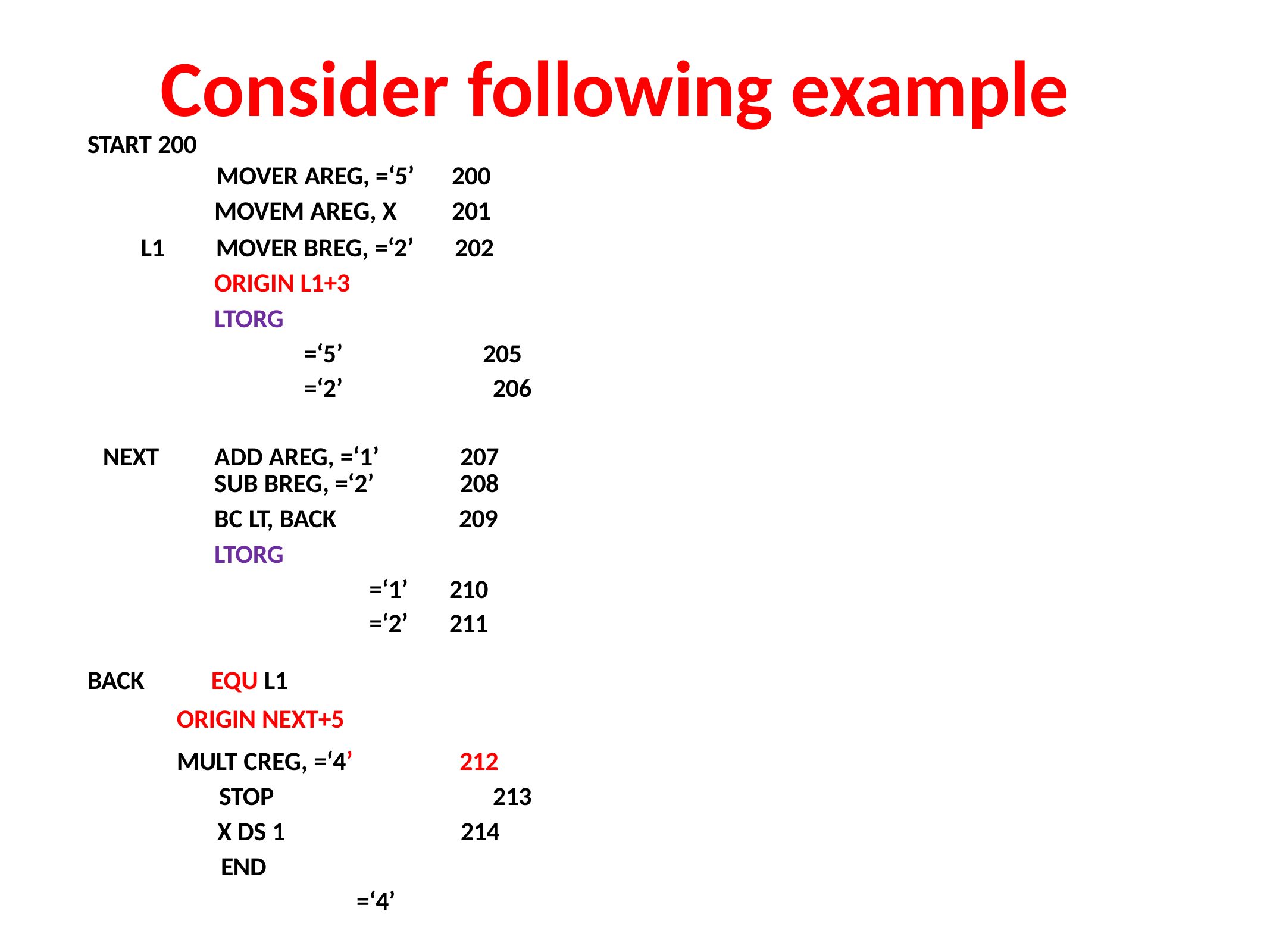

# Consider following example
START 200
|  | MOVER AREG, =‘5’ | 200 |
| --- | --- | --- |
|  | MOVEM AREG, X | 201 |
| L1 | MOVER BREG, =‘2’ | 202 |
|  | ORIGIN L1+3 |  |
|  | LTORG |  |
|  | =‘5’ | 205 |
|  | =‘2’ | 206 |
| NEXT | ADD AREG, =‘1’ | 207 |
|  | SUB BREG, =‘2’ | 208 |
|  | BC LT, BACK | 209 |
|  | LTORG |  |
|  | =‘1’ | 210 |
|  | =‘2’ | 211 |
| BACK | EQU L1 |  |
|  | ORIGIN NEXT+5 |  |
|  | MULT CREG, =‘4’ | 212 |
|  | STOP | 213 |
|  | X DS 1 | 214 |
|  | END |  |
=‘4’